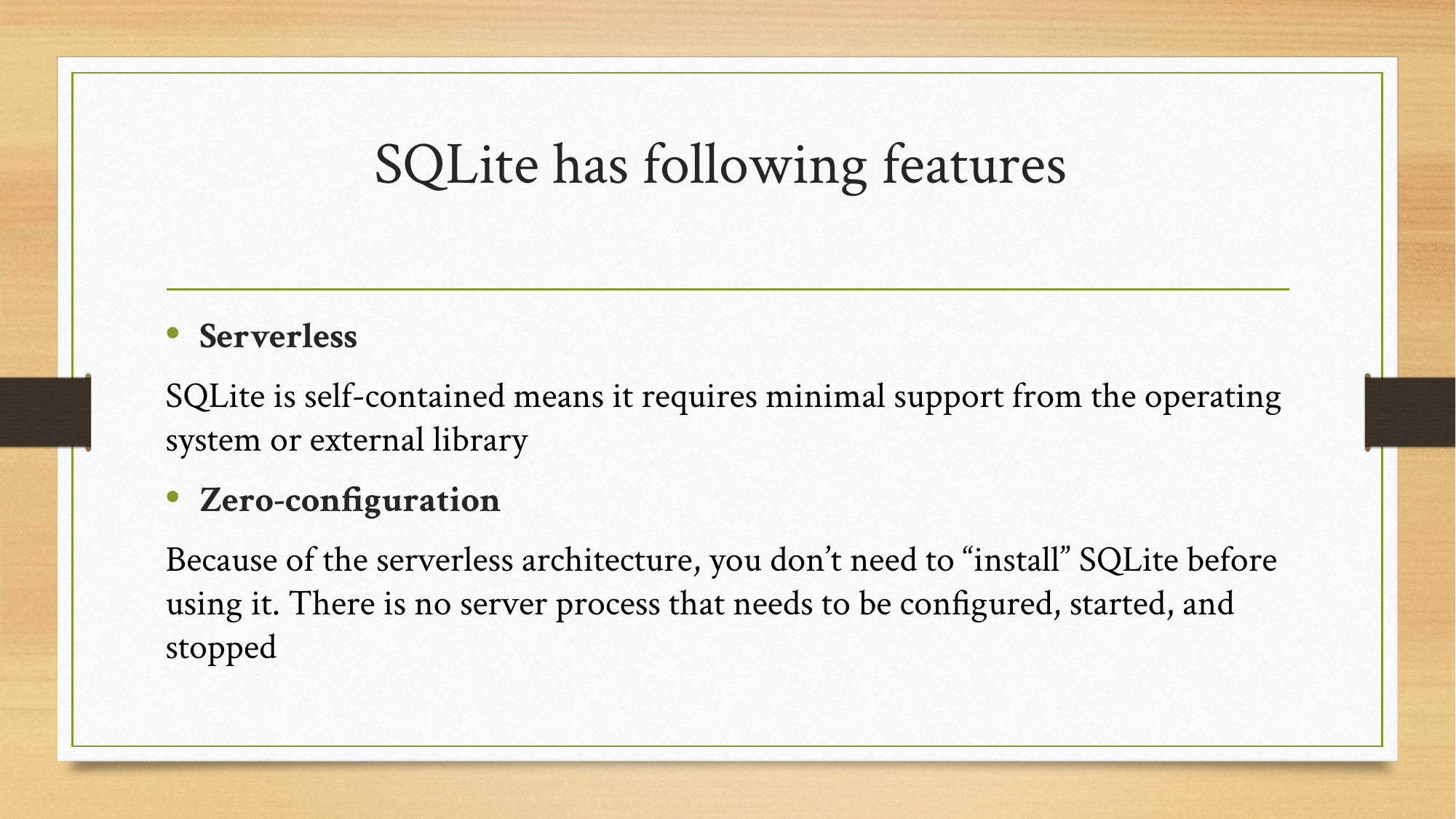

# SQLite has following features
Serverless
SQLite is self-contained means it requires minimal support from the operating system or external library
Zero-configuration
Because of the serverless architecture, you don’t need to “install” SQLite before using it. There is no server process that needs to be configured, started, and stopped